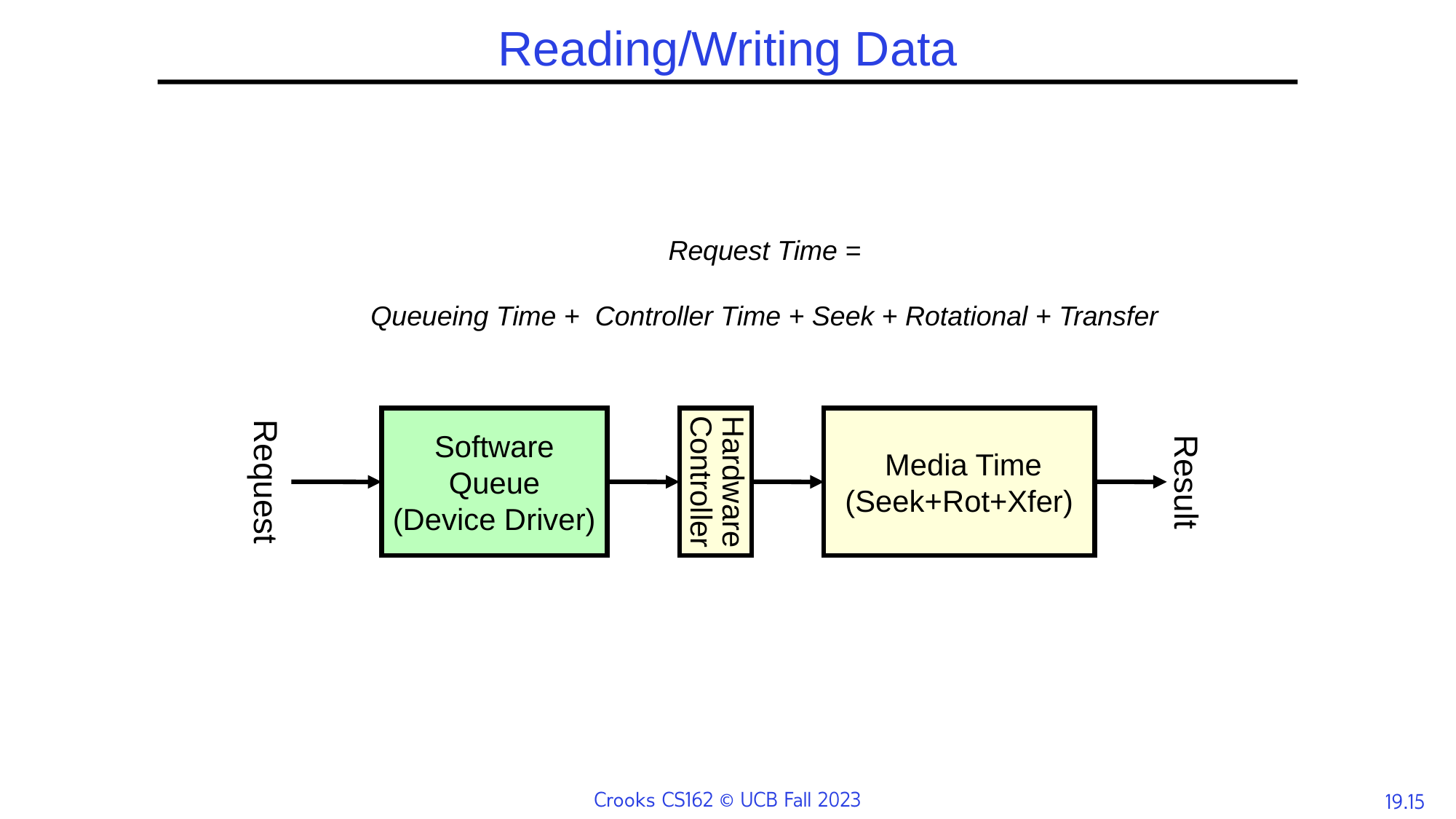

# Reading/Writing Data
Request Time =

Queueing Time +  Controller Time + Seek + Rotational + Transfer
Software
Queue
(Device Driver)
Hardware
Controller
 Media Time
(Seek+Rot+Xfer)
Request
Result